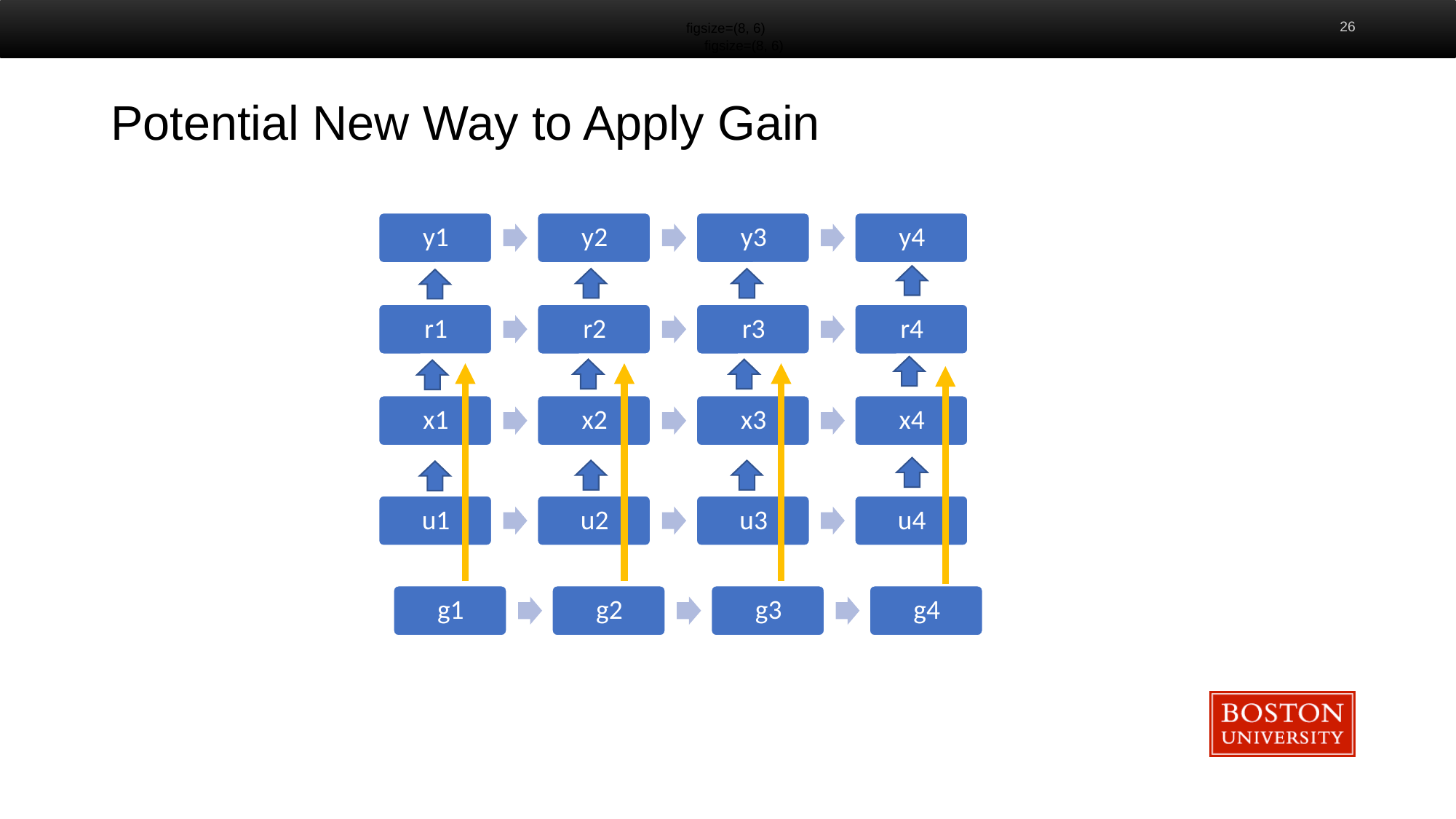

figsize=(8, 6)
figsize=(8, 6)
# Potential New Way to Apply Gain
y1

y2

y3

y4

r1

r2

r3

r4

x1

x2

x3

x4

u1

u2

u3

u4
g1

g2

g3

g4